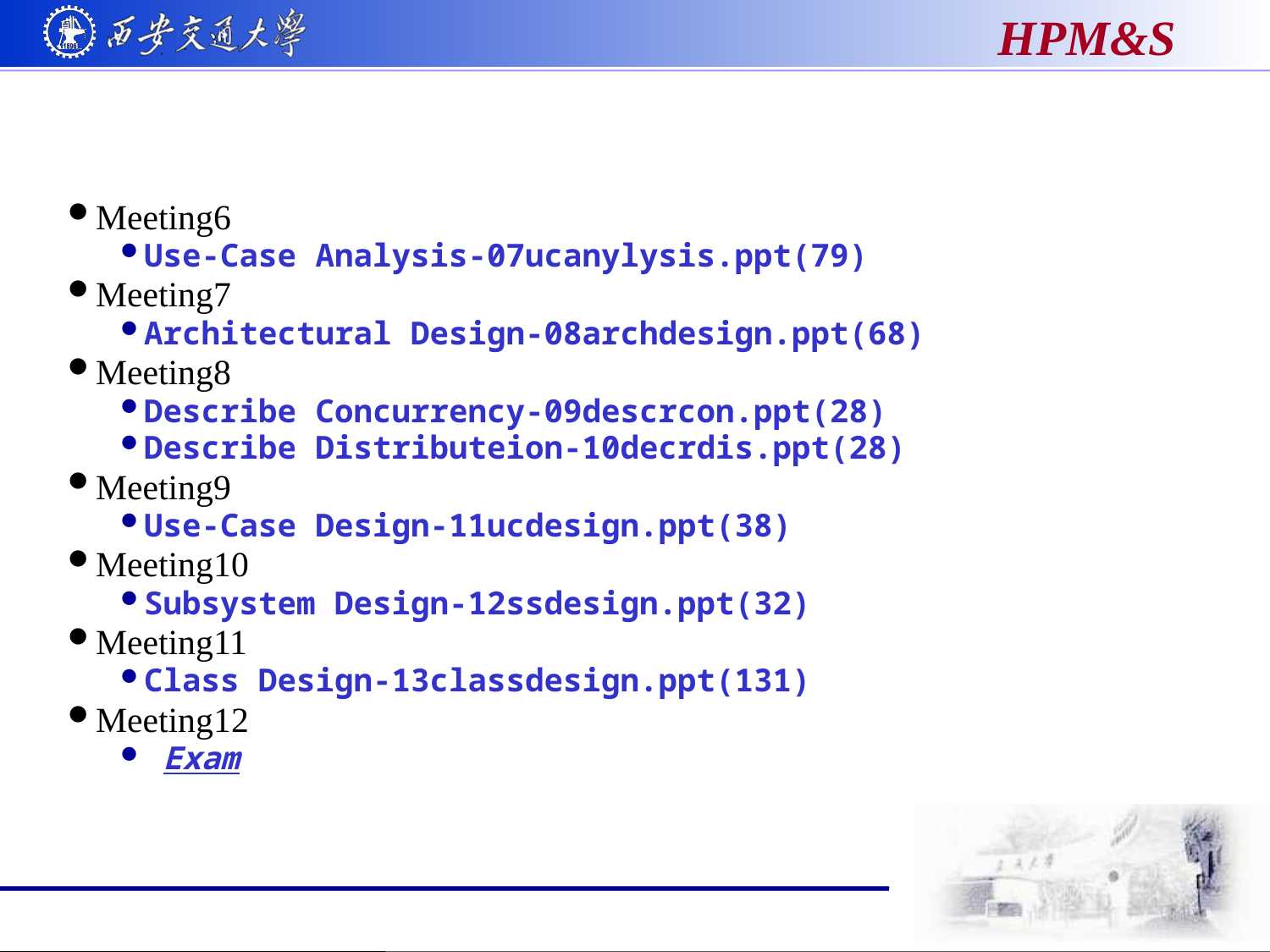

#
Meeting6
Use-Case Analysis-07ucanylysis.ppt(79)
Meeting7
Architectural Design-08archdesign.ppt(68)
Meeting8
Describe Concurrency-09descrcon.ppt(28)
Describe Distributeion-10decrdis.ppt(28)
Meeting9
Use-Case Design-11ucdesign.ppt(38)
Meeting10
Subsystem Design-12ssdesign.ppt(32)
Meeting11
Class Design-13classdesign.ppt(131)
Meeting12
 Exam